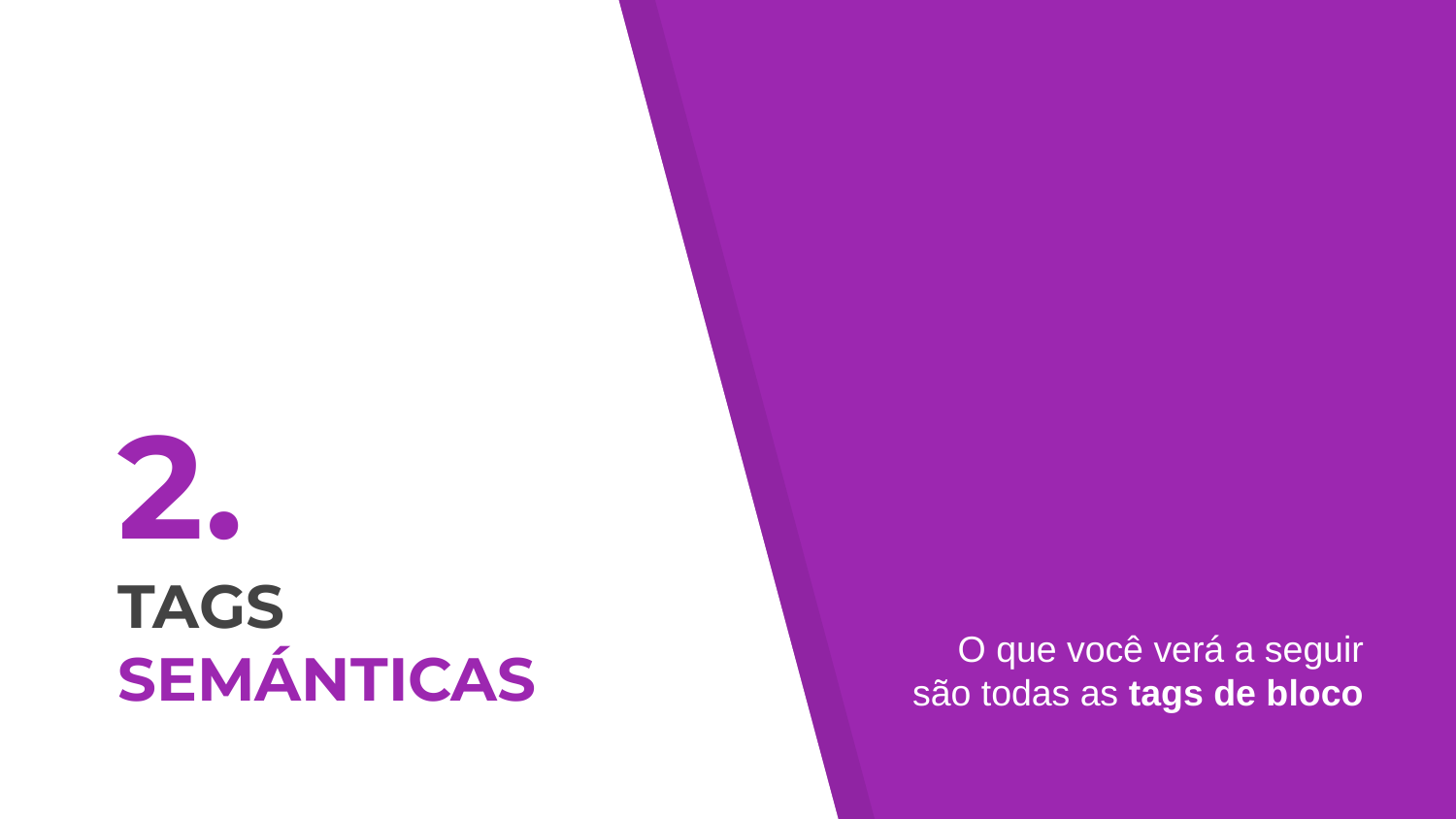

# 2.
TAGS SEMÁNTICAS
O que você verá a seguir são todas as tags de bloco